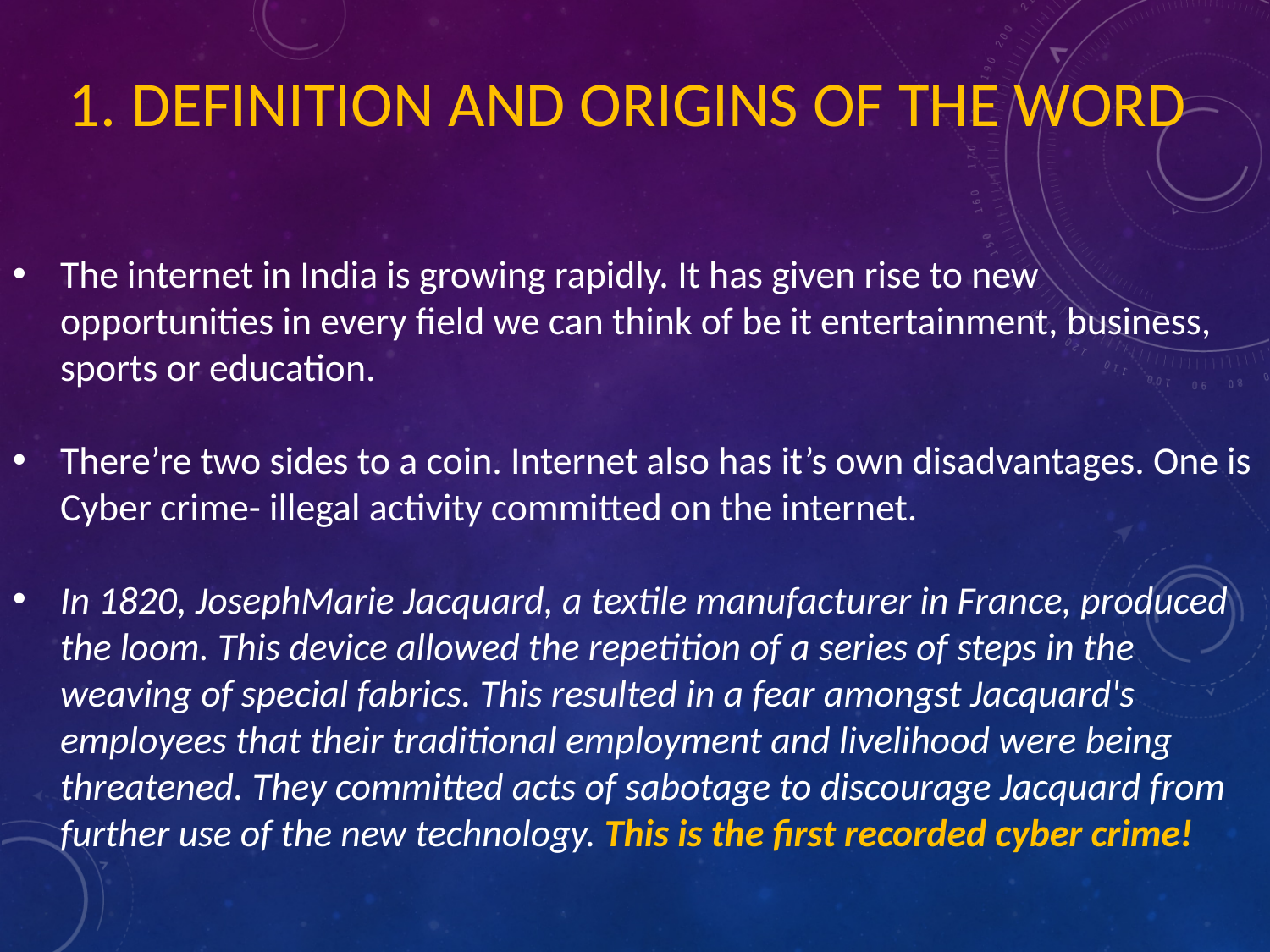

# Definition and Origins of the Word
The internet in India is growing rapidly. It has given rise to new opportunities in every field we can think of be it entertainment, business, sports or education.

There’re two sides to a coin. Internet also has it’s own disadvantages. One is Cyber crime- illegal activity committed on the internet.

In 1820, JosephMarie Jacquard, a textile manufacturer in France, produced the loom. This device allowed the repetition of a series of steps in the weaving of special fabrics. This resulted in a fear amongst Jacquard's employees that their traditional employment and livelihood were being threatened. They committed acts of sabotage to discourage Jacquard from further use of the new technology. This is the first recorded cyber crime!